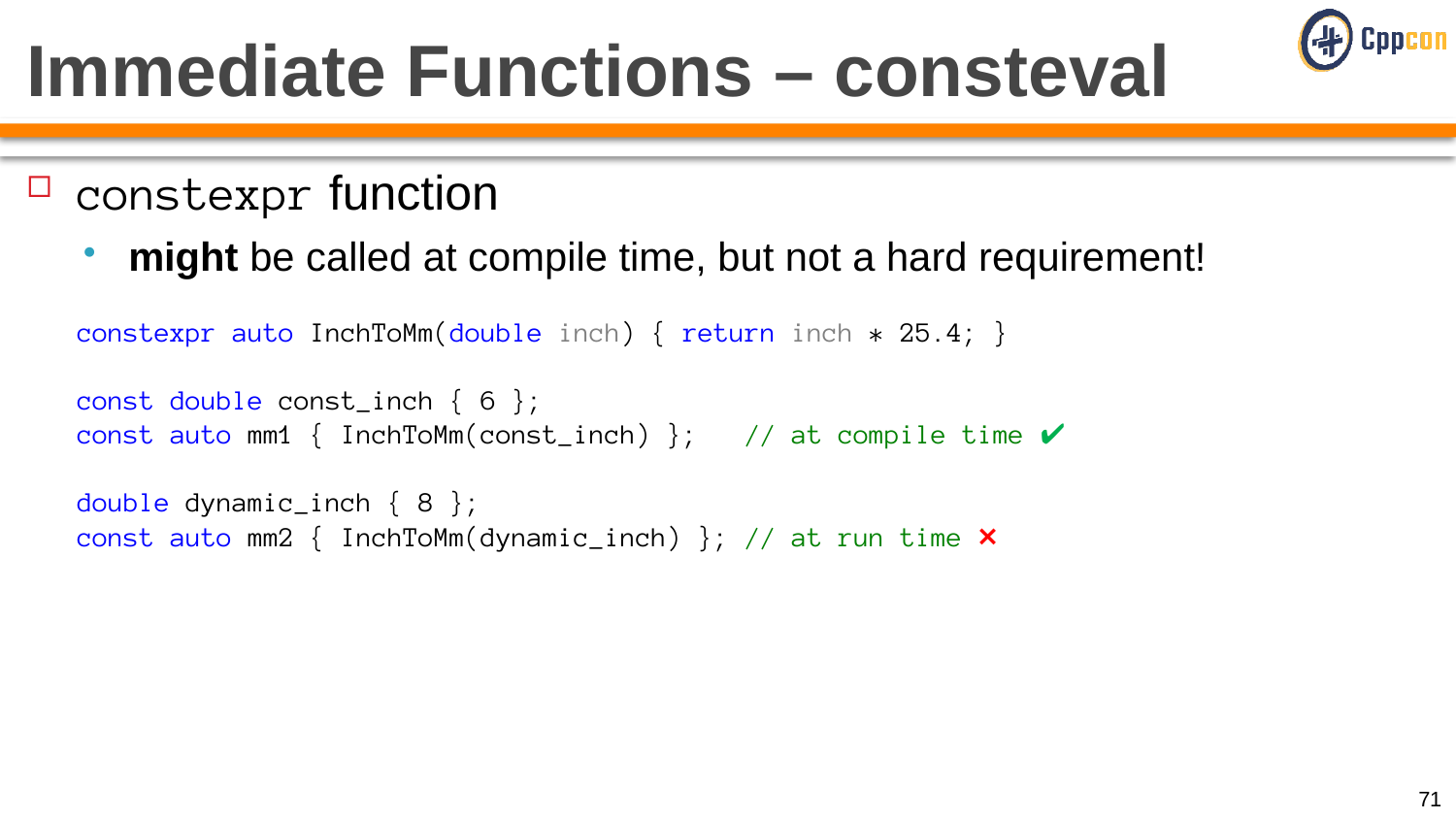

# Immediate Functions – consteval
constexpr function
might be called at compile time, but not a hard requirement!

constexpr auto InchToMm(double inch) { return inch * 25.4; }

const double const_inch { 6 };
const auto mm1 { InchToMm(const_inch) };   // at compile time ✔

double dynamic_inch { 8 };
const auto mm2 { InchToMm(dynamic_inch) }; // at run time ❌